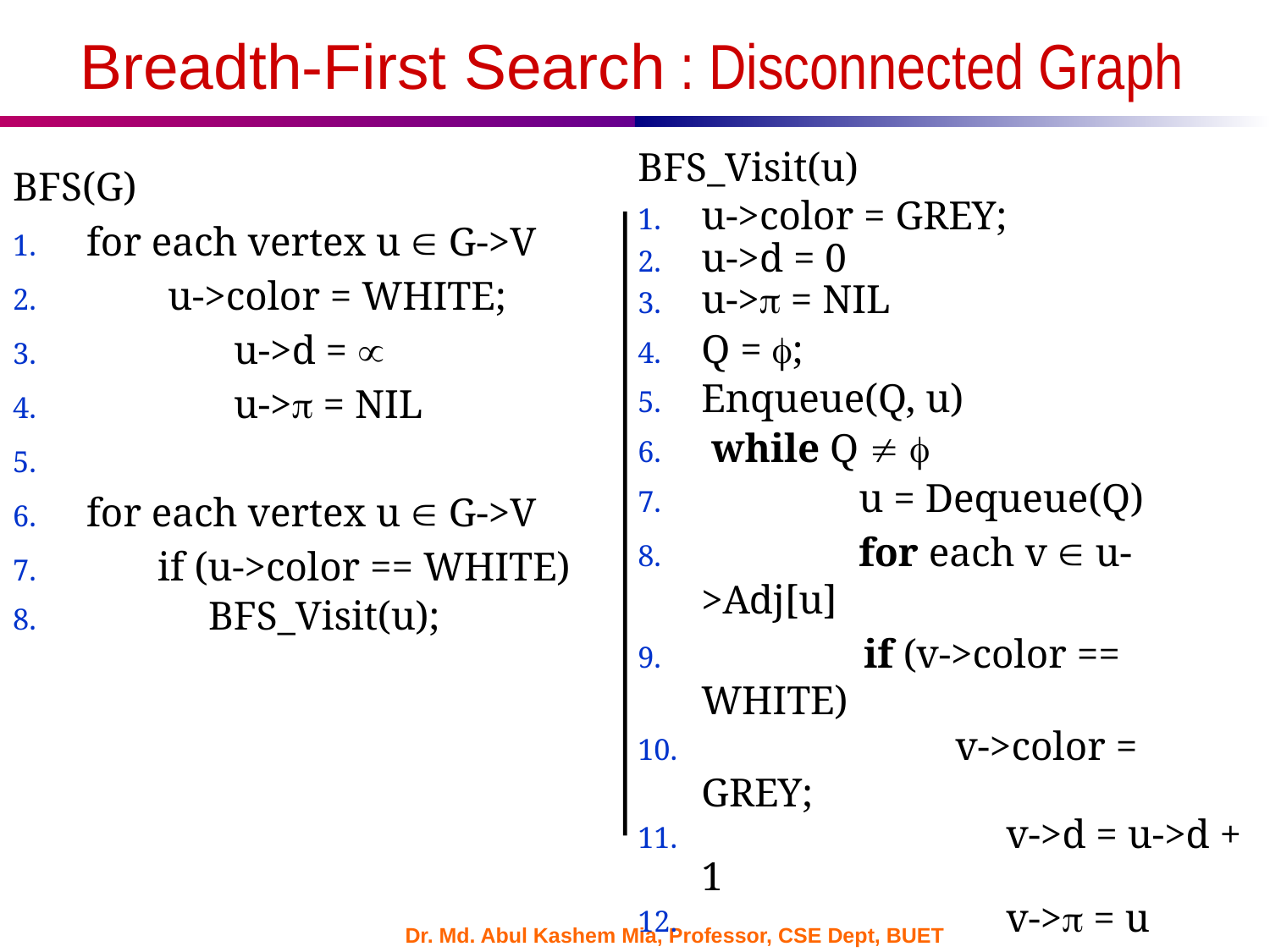

# Breadth-First Search : Disconnected Graph
BFS_Visit(u)
u->color = GREY;
u->d = 0
u->π = NIL
Q = φ;
Enqueue(Q, u)
 while Q ≠ φ
	   u = Dequeue(Q)
	   for each v ∈ u->Adj[u]
                if (v->color == WHITE)
                         v->color = GREY;
  		     v->d = u->d + 1
  		     v->π = u
		     Enqueue(Q, v)
	   u->color = BLACK;
BFS(G)
 for each vertex u ∈ G->V
         u->color = WHITE;
	   u->d = ∝
	   u->π = NIL

 for each vertex u ∈ G->V
        if (u->color == WHITE)
             BFS_Visit(u);